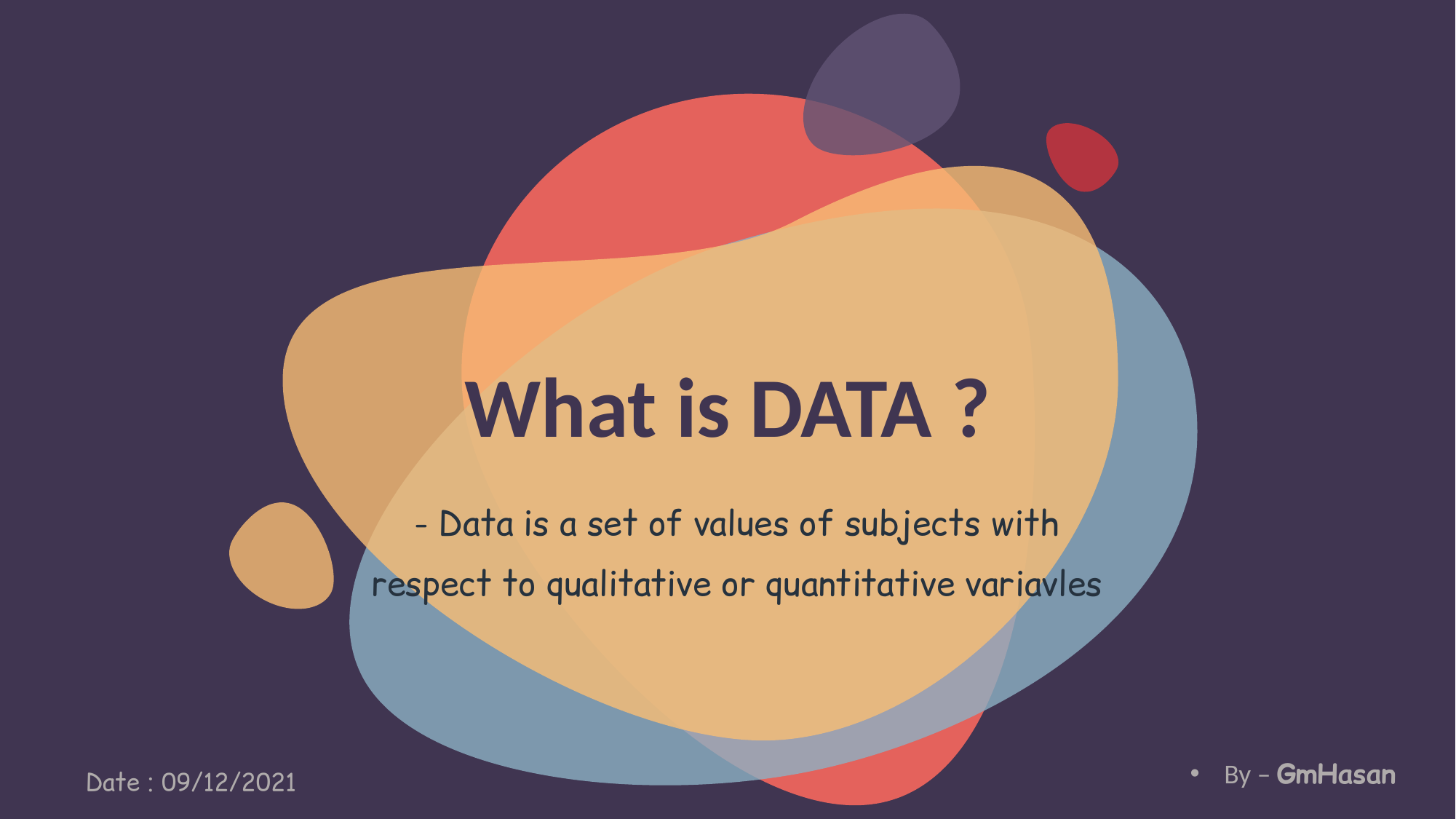

# What is DATA ?
- Data is a set of values of subjects with respect to qualitative or quantitative variavles
By – GmHasan
Date : 09/12/2021